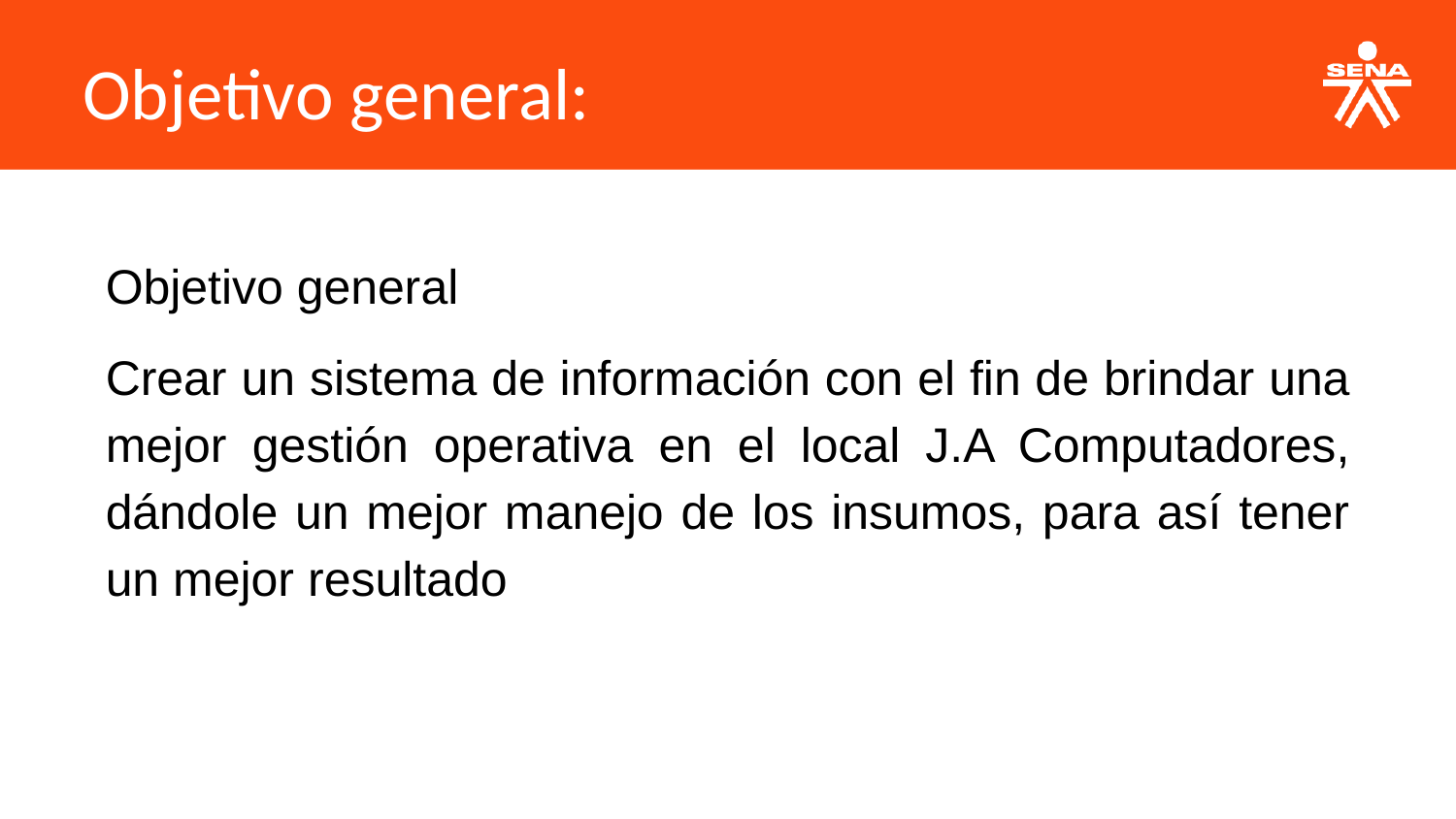

Objetivo general:
Objetivo general
Crear un sistema de información con el fin de brindar una mejor gestión operativa en el local J.A Computadores, dándole un mejor manejo de los insumos, para así tener un mejor resultado